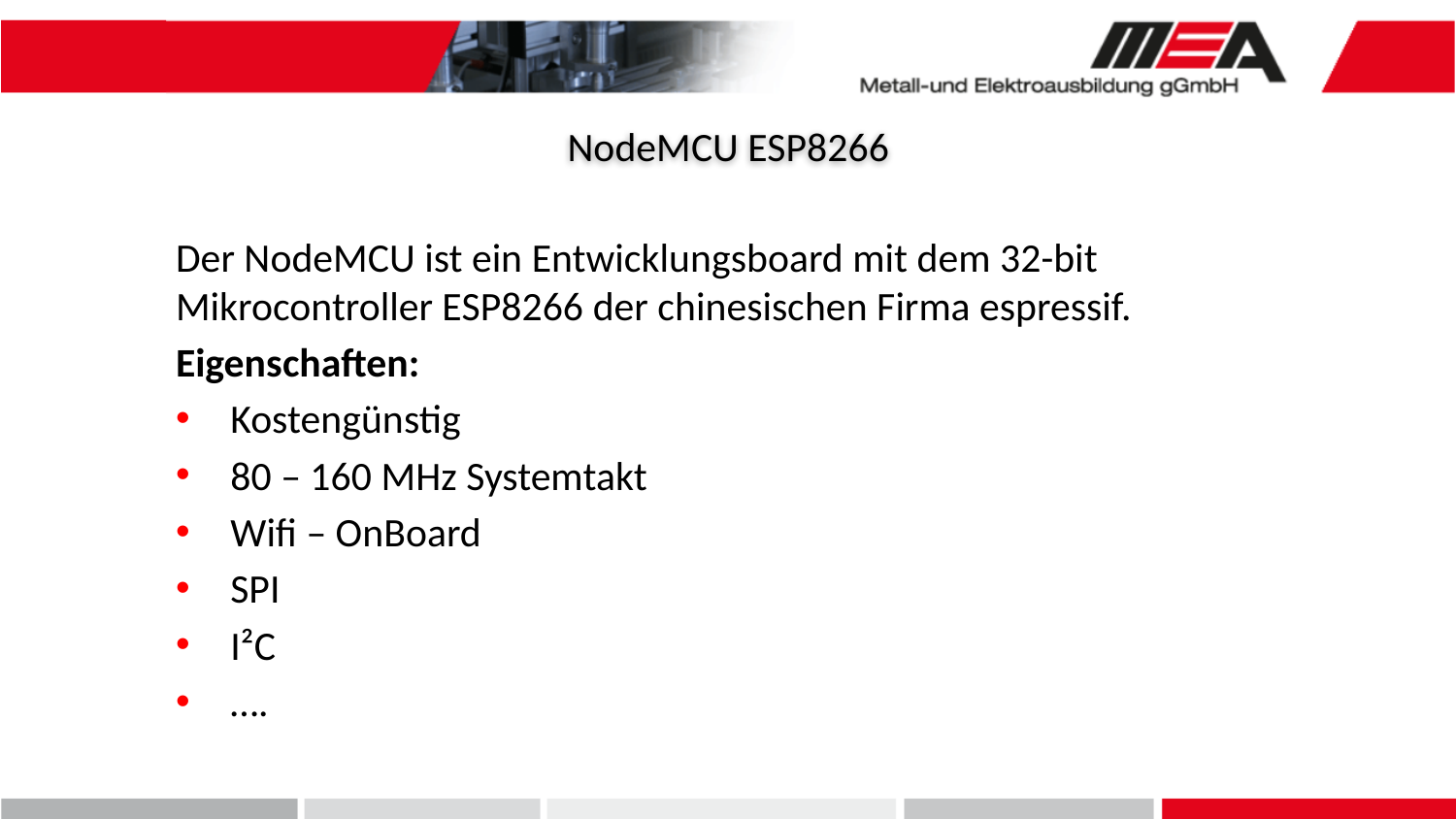

NodeMCU ESP8266
Der NodeMCU ist ein Entwicklungsboard mit dem 32-bit Mikrocontroller ESP8266 der chinesischen Firma espressif.
Eigenschaften:
Kostengünstig
80 – 160 MHz Systemtakt
Wifi – OnBoard
SPI
I²C
….